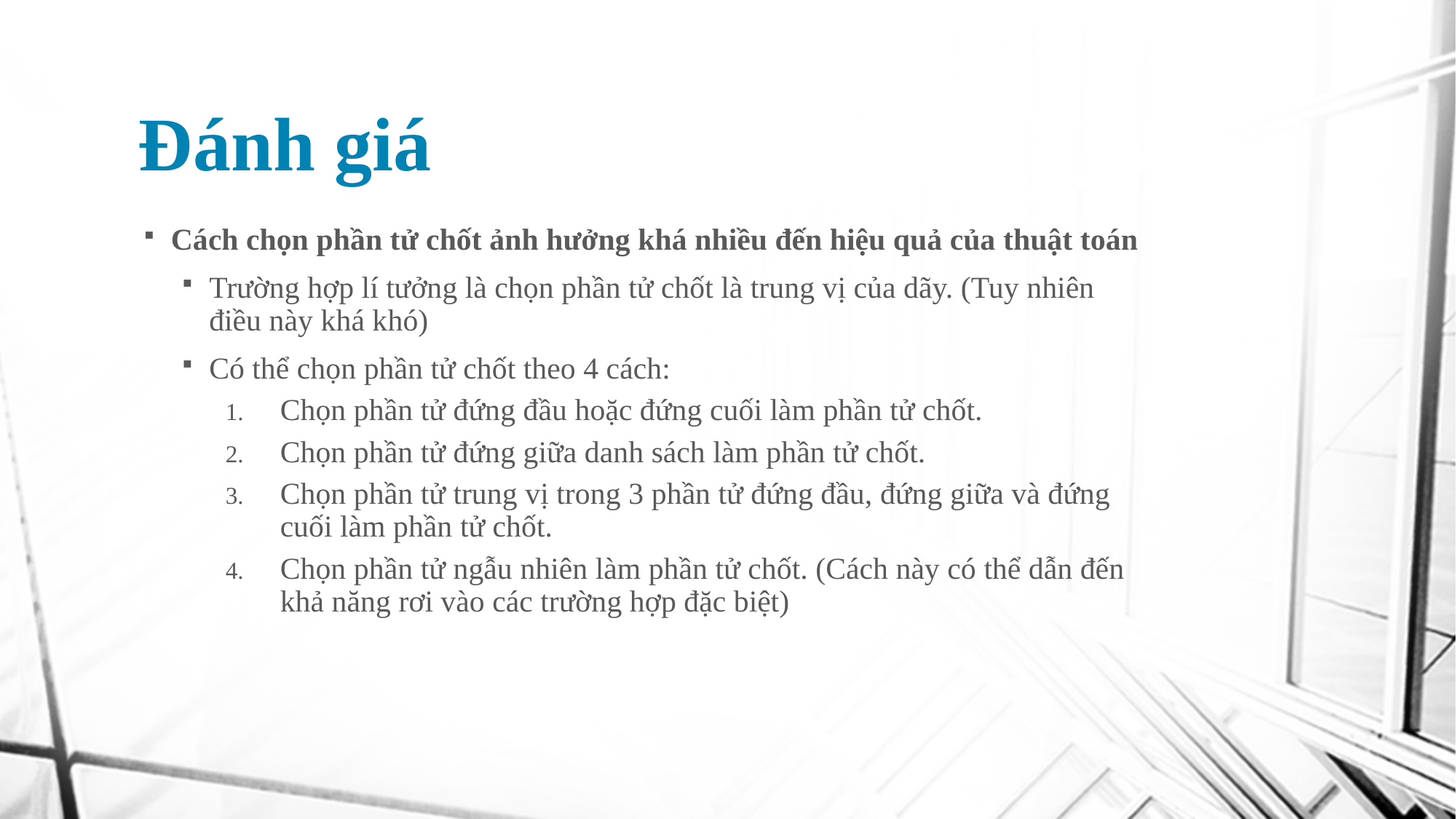

# Đánh giá
Cách chọn phần tử chốt ảnh hưởng khá nhiều đến hiệu quả của thuật toán
Trường hợp lí tưởng là chọn phần tử chốt là trung vị của dãy. (Tuy nhiên điều này khá khó)
Có thể chọn phần tử chốt theo 4 cách:
Chọn phần tử đứng đầu hoặc đứng cuối làm phần tử chốt.
Chọn phần tử đứng giữa danh sách làm phần tử chốt.
Chọn phần tử trung vị trong 3 phần tử đứng đầu, đứng giữa và đứng cuối làm phần tử chốt.
Chọn phần tử ngẫu nhiên làm phần tử chốt. (Cách này có thể dẫn đến khả năng rơi vào các trường hợp đặc biệt)